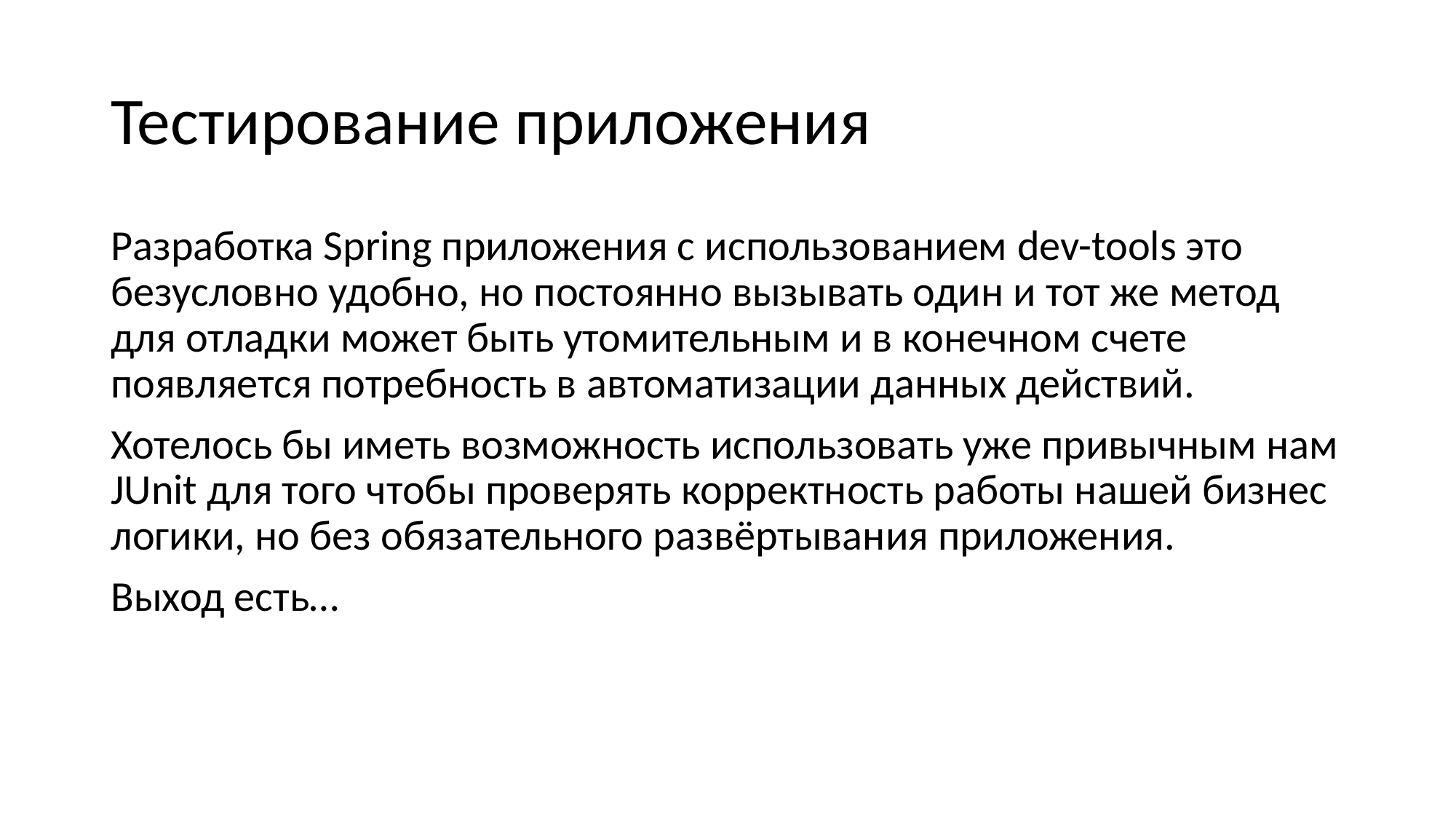

# Тестирование приложения
Разработка Spring приложения с использованием dev-tools это безусловно удобно, но постоянно вызывать один и тот же метод для отладки может быть утомительным и в конечном счете появляется потребность в автоматизации данных действий.
Хотелось бы иметь возможность использовать уже привычным нам JUnit для того чтобы проверять корректность работы нашей бизнес логики, но без обязательного развёртывания приложения.
Выход есть…